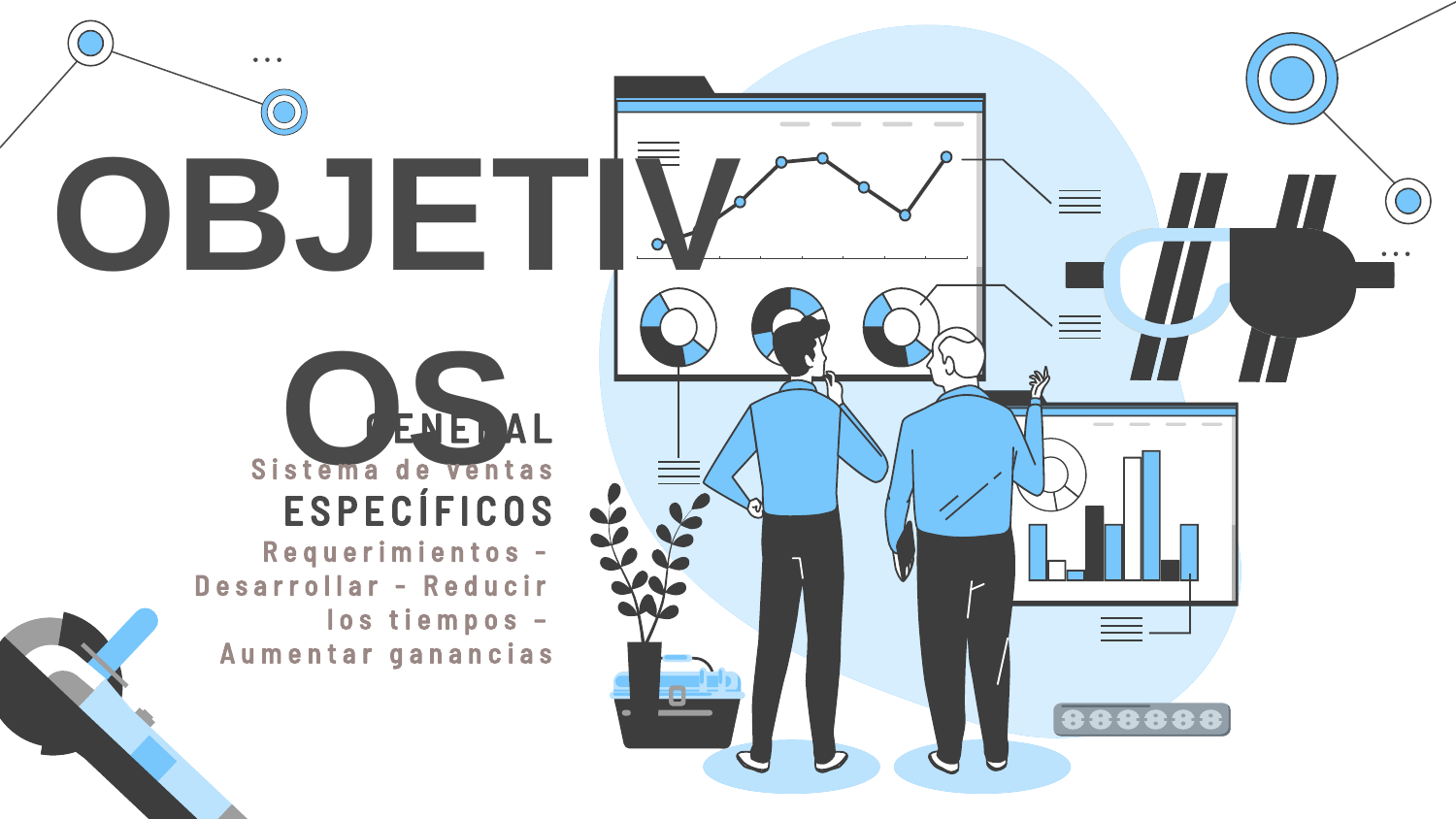

# OBJETIVOS
GENERAL
Sistema de ventas
ESPECÍFICOS
Requerimientos - Desarrollar - Reducir los tiempos – Aumentar ganancias